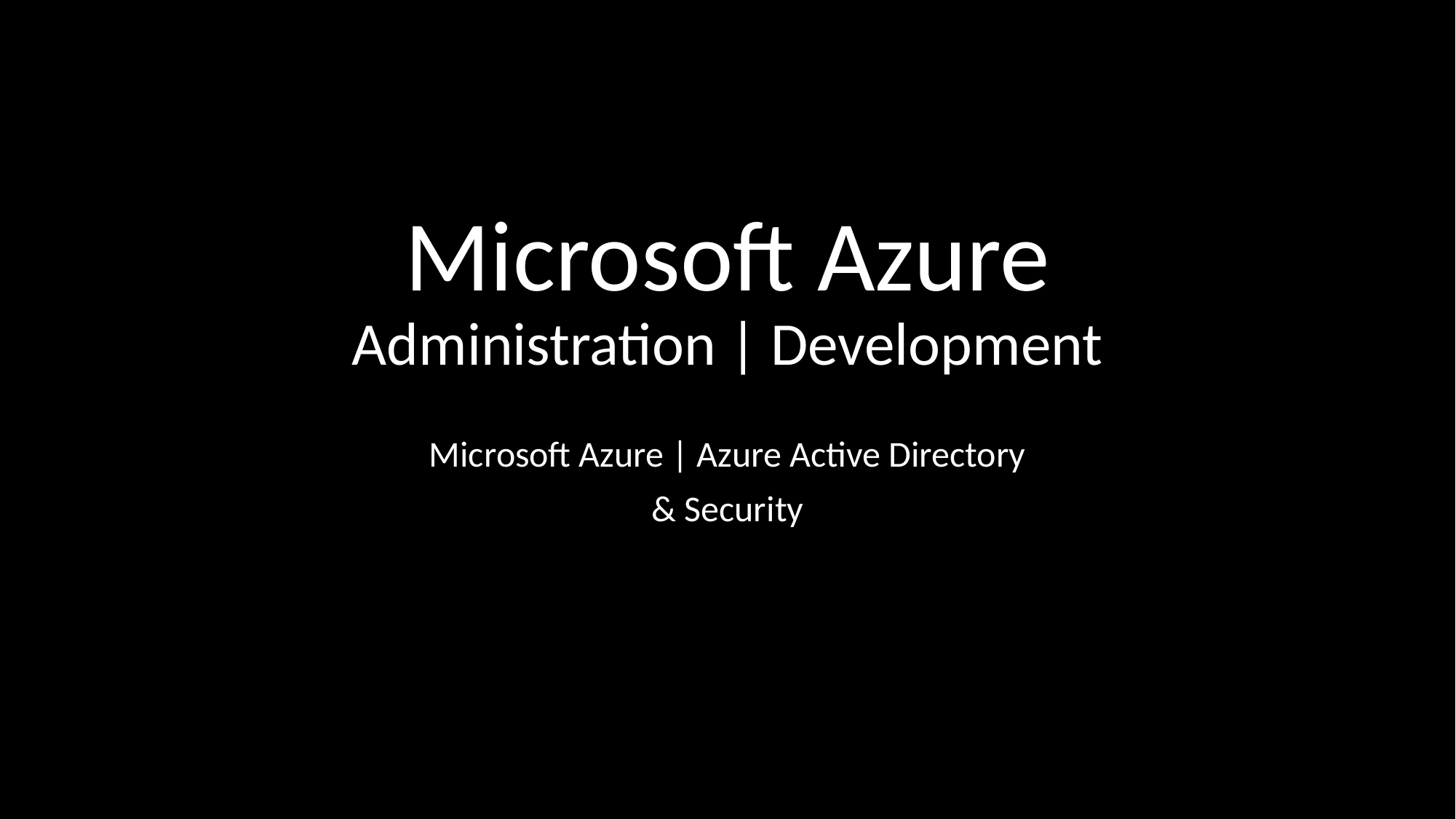

# Microsoft Azure Administration | Development
Microsoft Azure | Azure Active Directory
& Security